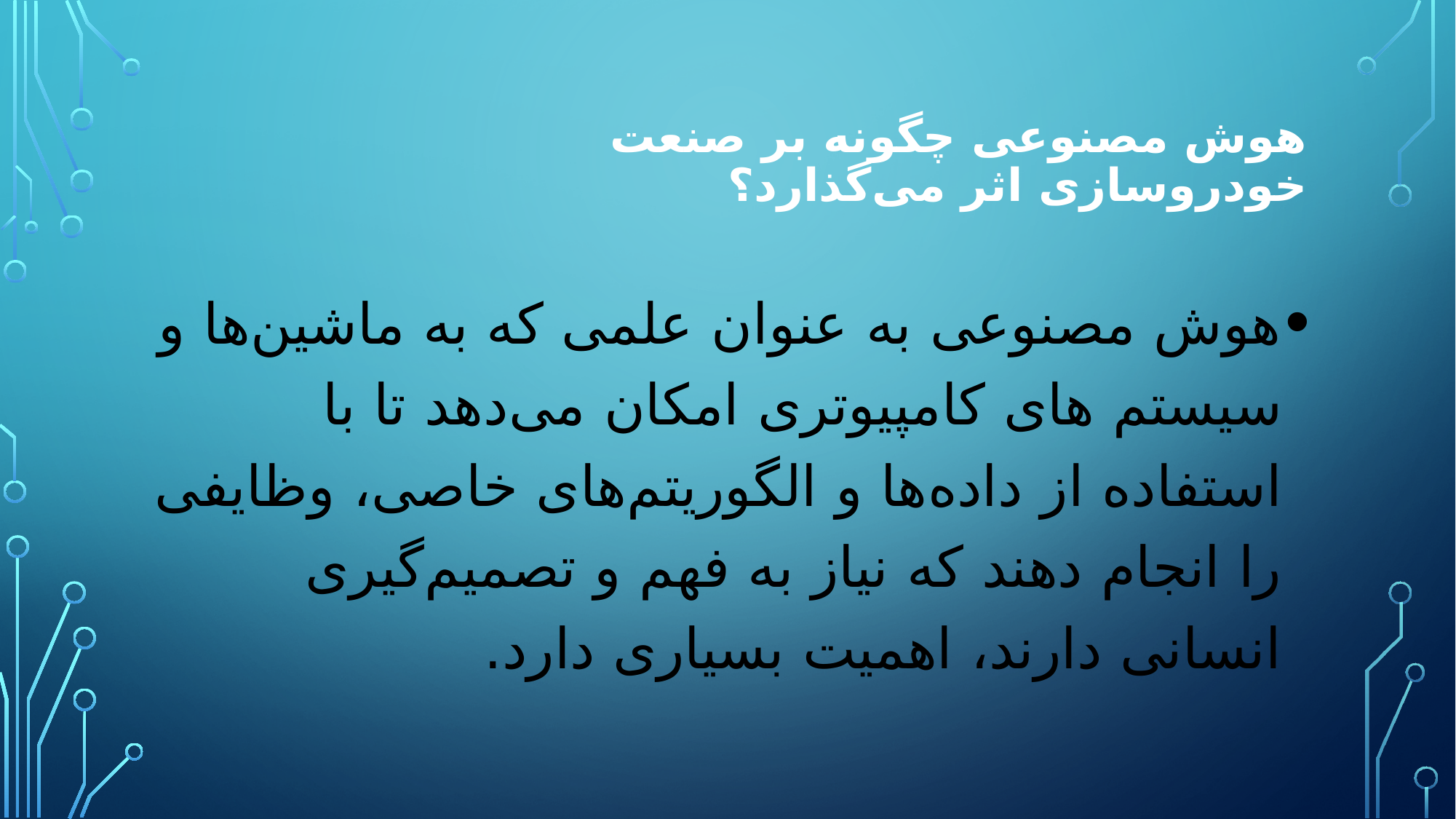

# هوش مصنوعی چگونه بر صنعت خودروسازی اثر می‌گذارد؟
هوش مصنوعی به عنوان علمی که به ماشین‌ها و سیستم‌ های کامپیوتری امکان می‌دهد تا با استفاده از داده‌ها و الگوریتم‌های خاصی، وظایفی را انجام دهند که نیاز به فهم و تصمیم‌گیری انسانی دارند، اهمیت بسیاری دارد.